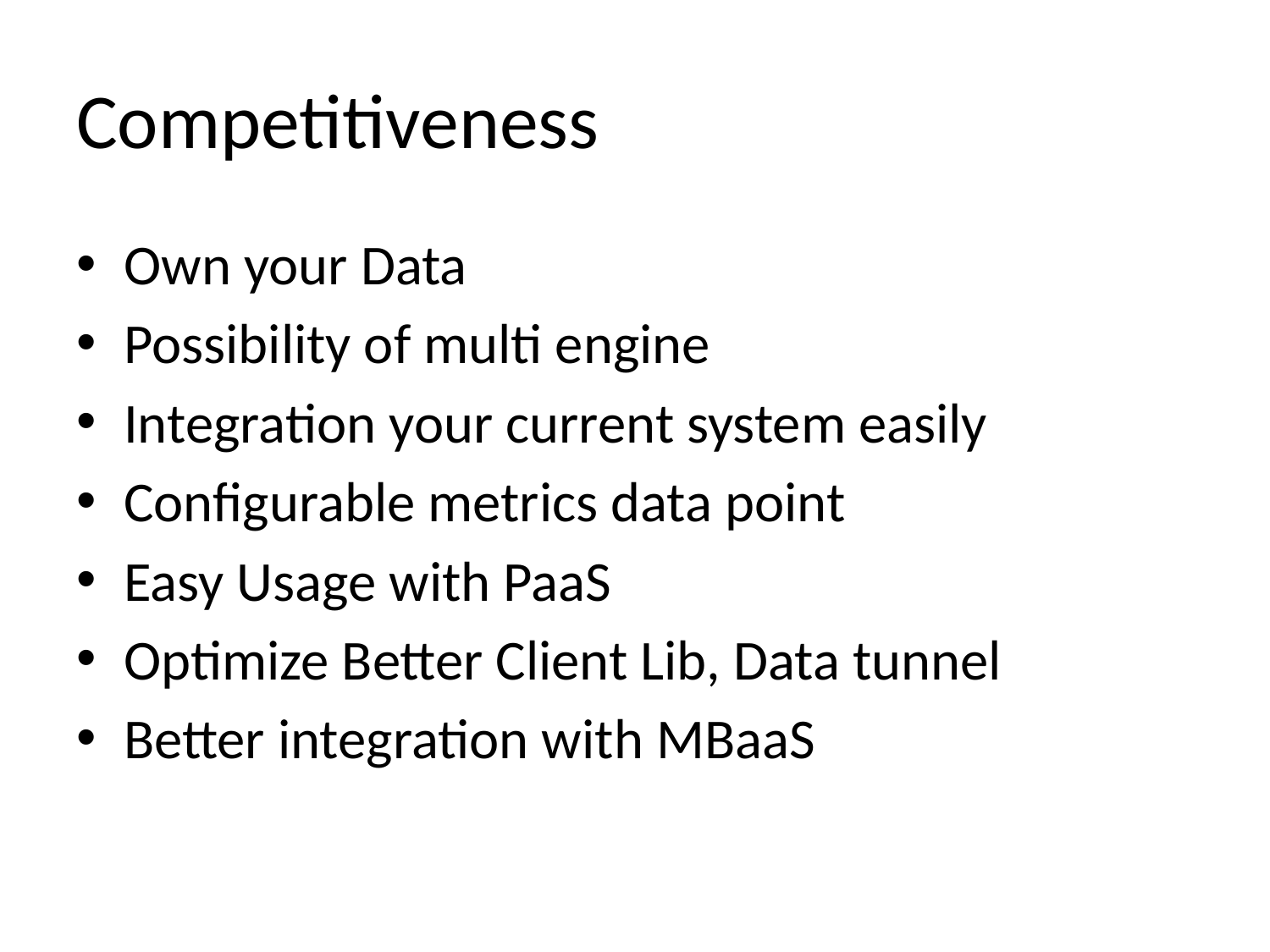

# Competitiveness
Own your Data
Possibility of multi engine
Integration your current system easily
Configurable metrics data point
Easy Usage with PaaS
Optimize Better Client Lib, Data tunnel
Better integration with MBaaS